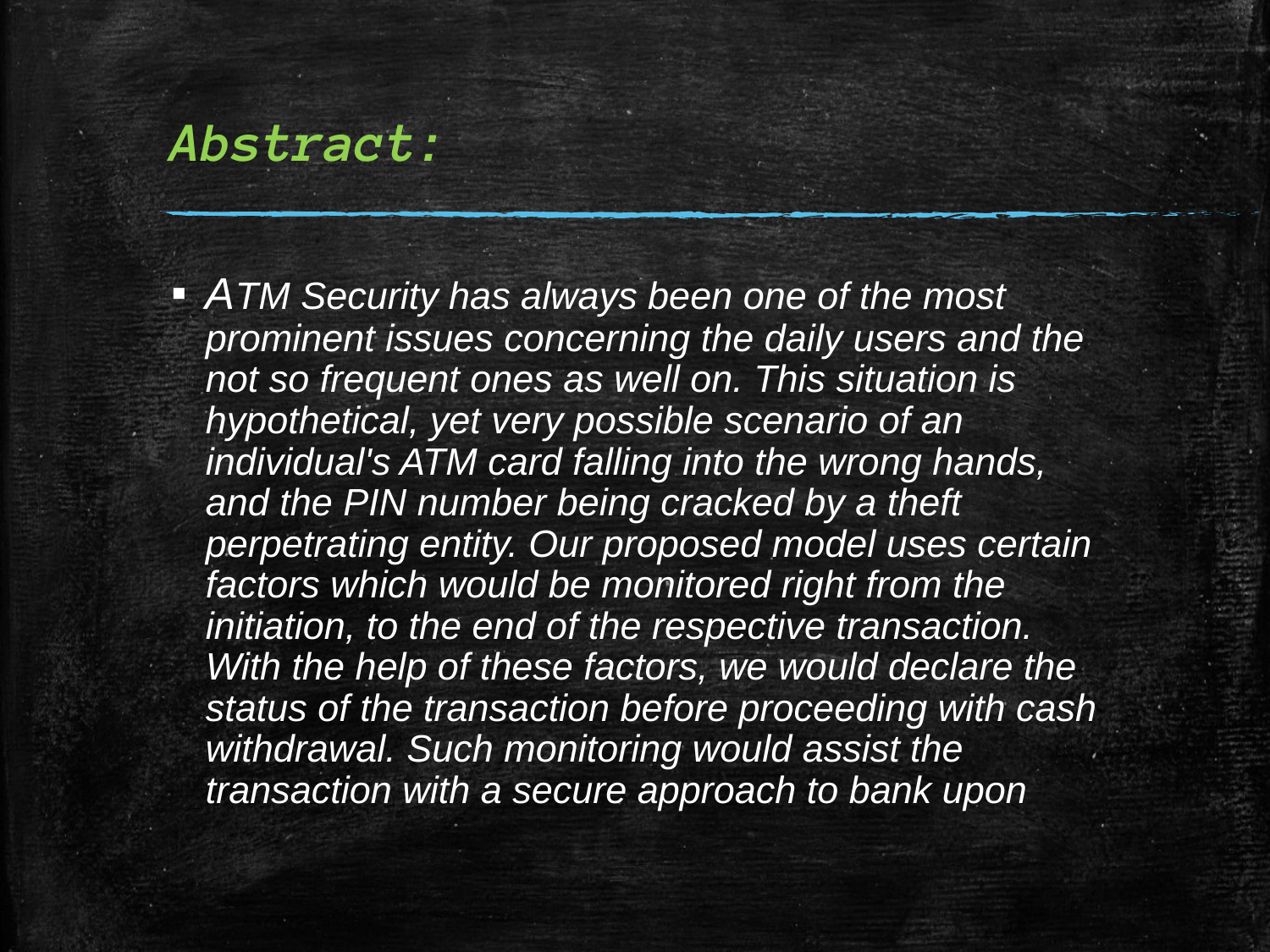

# Abstract:
ATM Security has always been one of the most prominent issues concerning the daily users and the not so frequent ones as well on. This situation is hypothetical, yet very possible scenario of an individual's ATM card falling into the wrong hands, and the PIN number being cracked by a theft perpetrating entity. Our proposed model uses certain factors which would be monitored right from the initiation, to the end of the respective transaction. With the help of these factors, we would declare the status of the transaction before proceeding with cash withdrawal. Such monitoring would assist the transaction with a secure approach to bank upon